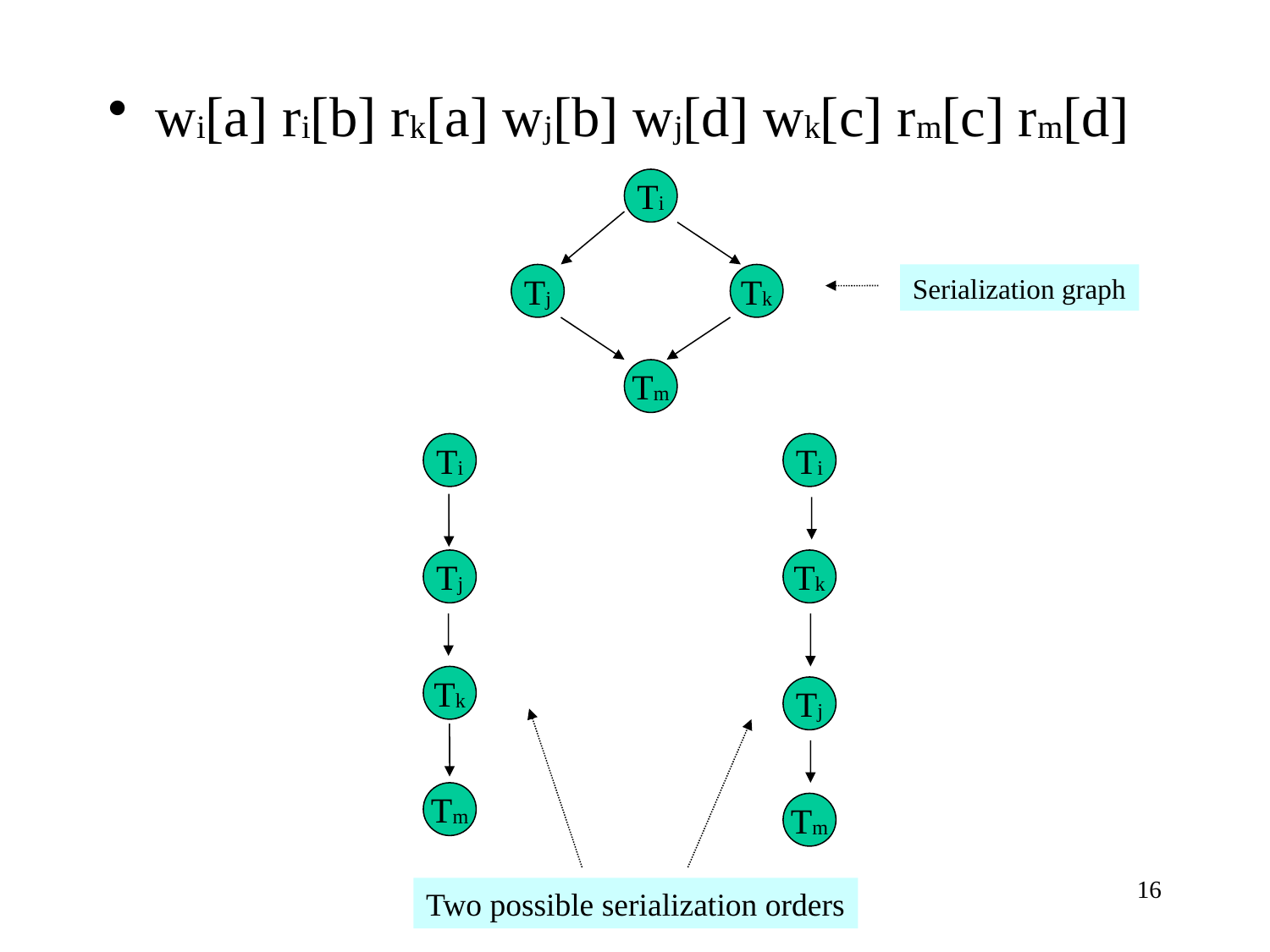

wi[a] ri[b] rk[a] wj[b] wj[d] wk[c] rm[c] rm[d]
Ti

Tj
Tk
Serialization graph

Tm
Ti
Ti

Tj
Tk

Tk
Tj

Tm
Tm
16
Two possible serialization orders